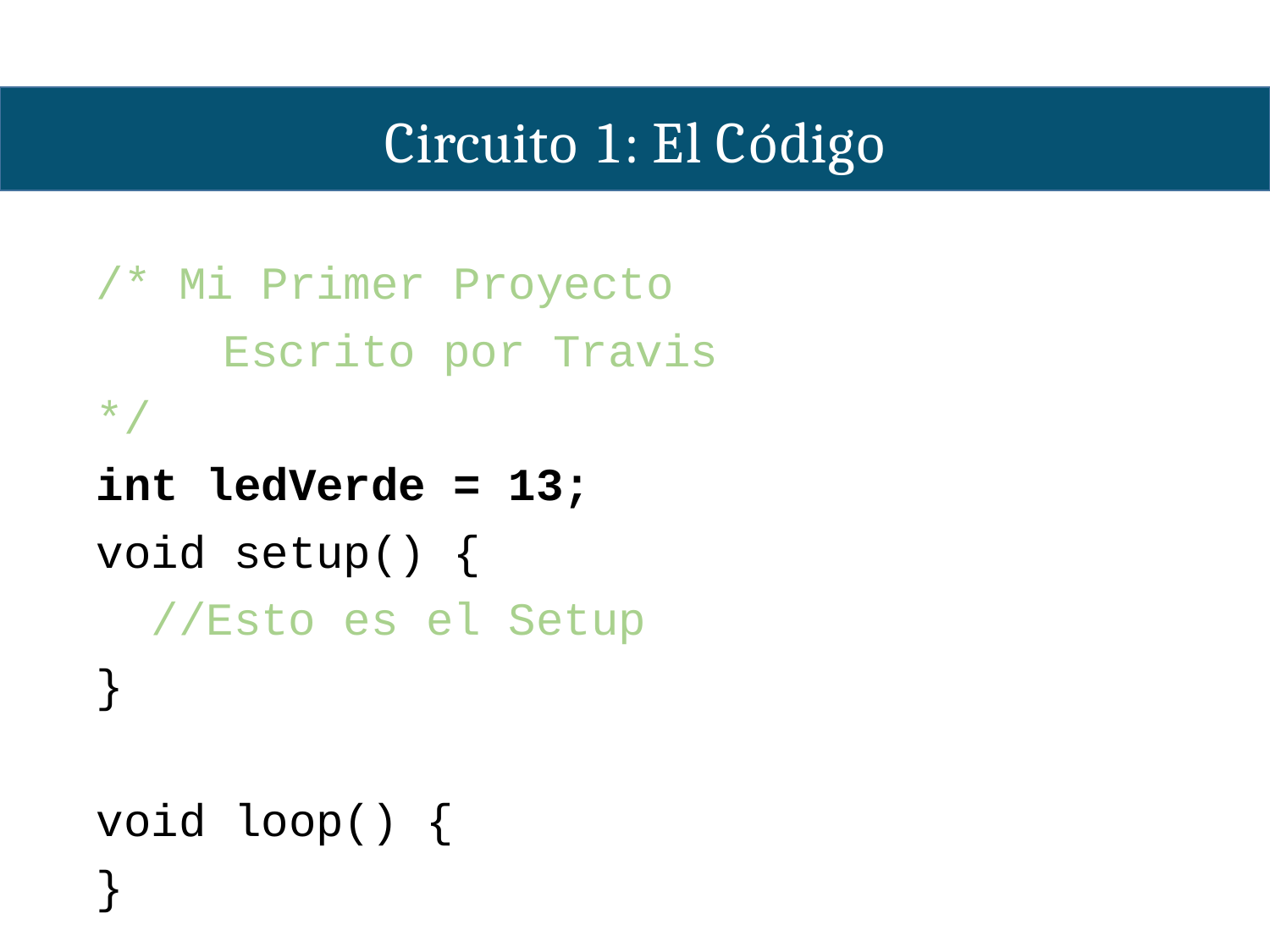

Circuito 1: El Código
/* Mi Primer Proyecto
	Escrito por Travis
*/
int ledVerde = 13;
void setup() {
  //Esto es el Setup
}

void loop() {
}